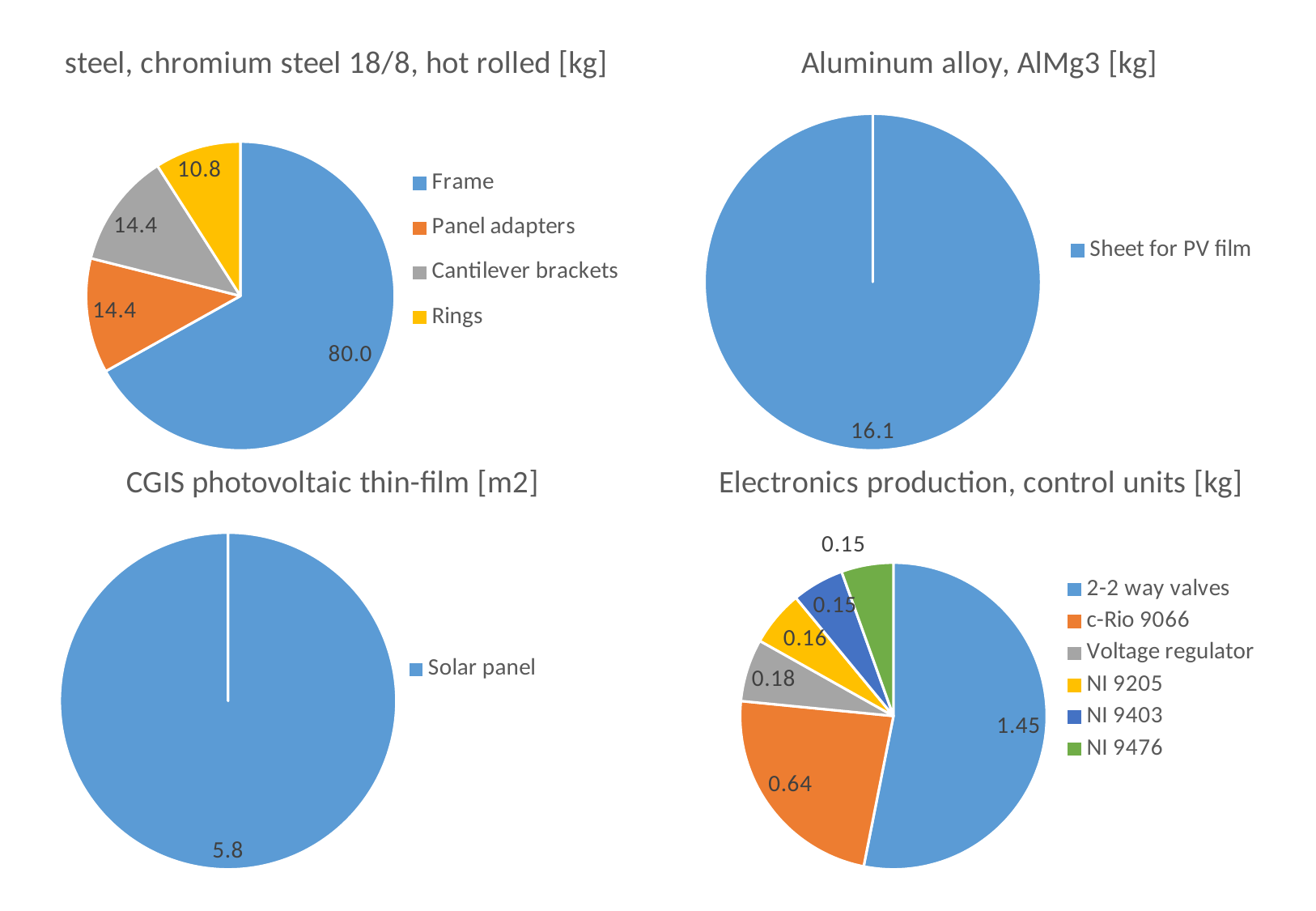

### Chart: steel, chromium steel 18/8, hot rolled [kg]

| Category | Column1 |
|---|---|
| Frame | 80.0 |
| Panel adapters | 14.4 |
| Cantilever brackets | 14.4 |
| Rings | 10.8 |

### Chart: Aluminum alloy, AlMg3 [kg]

| Category | Column1 |
|---|---|
| Sheet for PV film | 16.1 |

### Chart: CGIS photovoltaic thin-film [m2]

| Category | Column1 |
|---|---|
| Solar panel | 5.76 |

### Chart: Electronics production, control units [kg]

| Category | Column1 |
|---|---|
| 2-2 way valves | 1.45 |
| c-Rio 9066 | 0.64 |
| Voltage regulator | 0.18 |
| NI 9205 | 0.16 |
| NI 9403 | 0.15 |
| NI 9476 | 0.15 |